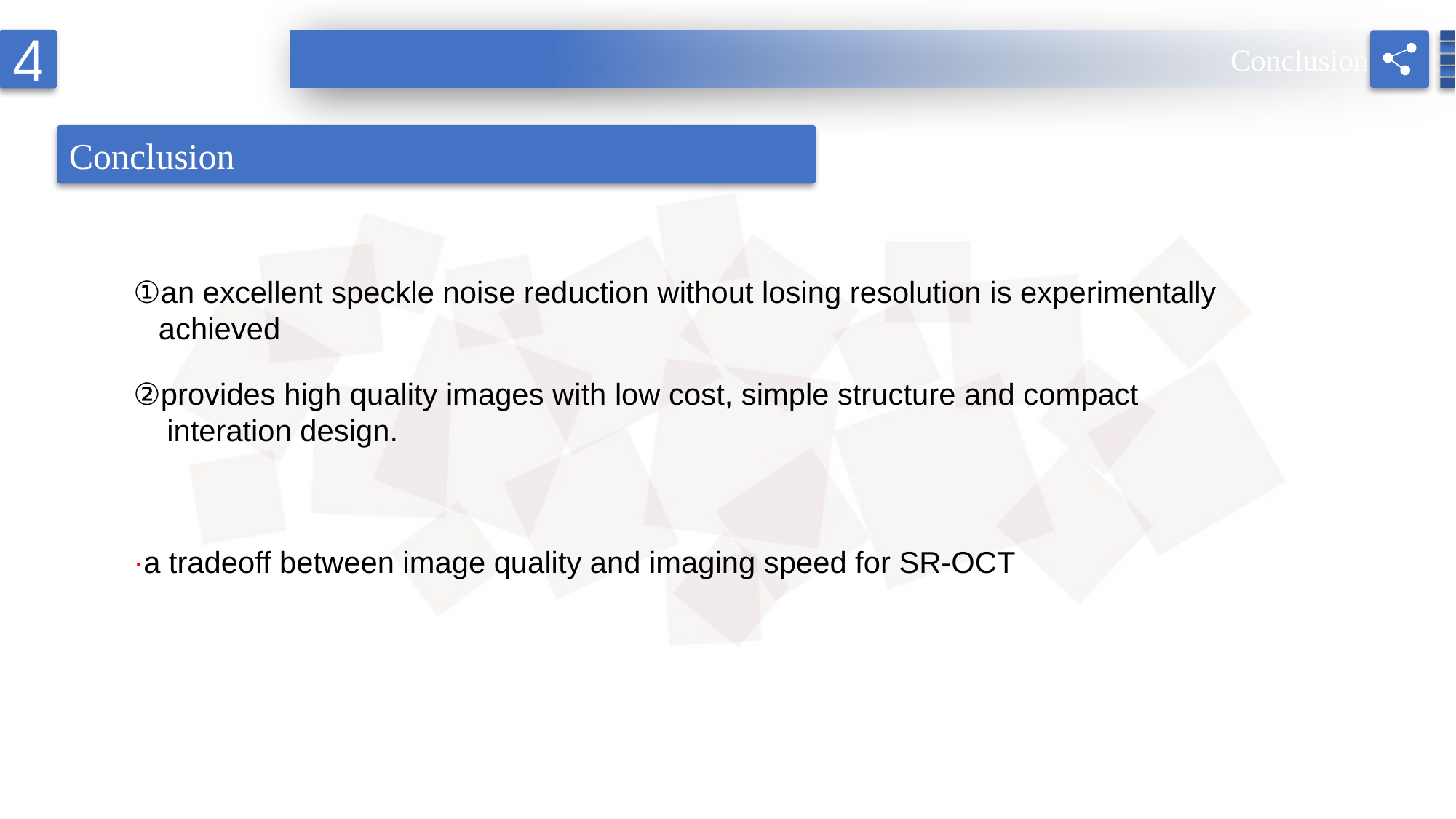

4

                                                                                                                          Conclusion
Conclusion
①an excellent speckle noise reduction without losing resolution is experimentally
   achieved
②provides high quality images with low cost, simple structure and compact
    interation design.
·a tradeoff between image quality and imaging speed for SR-OCT